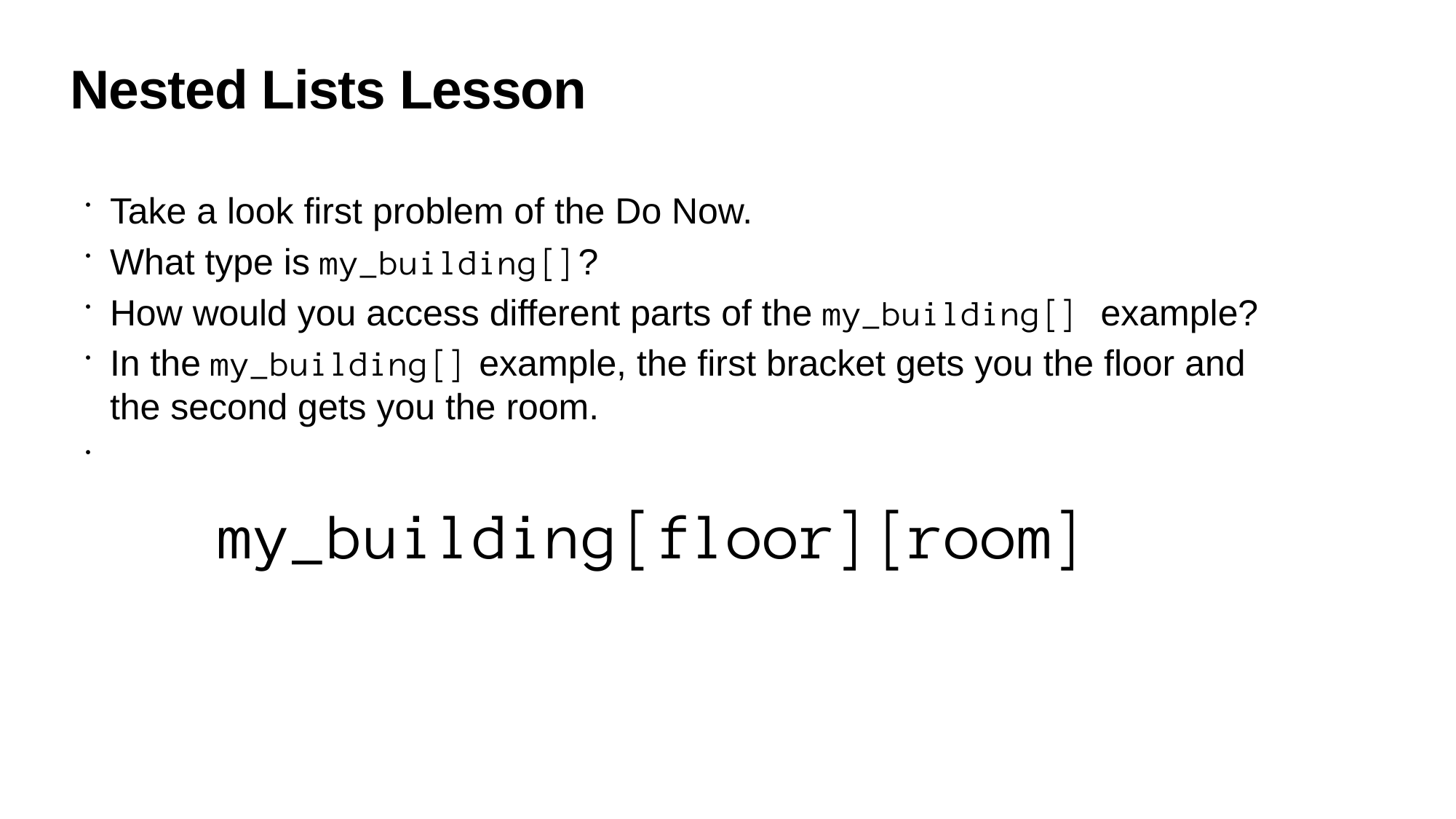

# Nested Lists Lesson
Take a look first problem of the Do Now.
What type is my_building[]?
How would you access different parts of the my_building[] example?
In the my_building[] example, the first bracket gets you the floor and the second gets you the room.

my_building[floor][room]